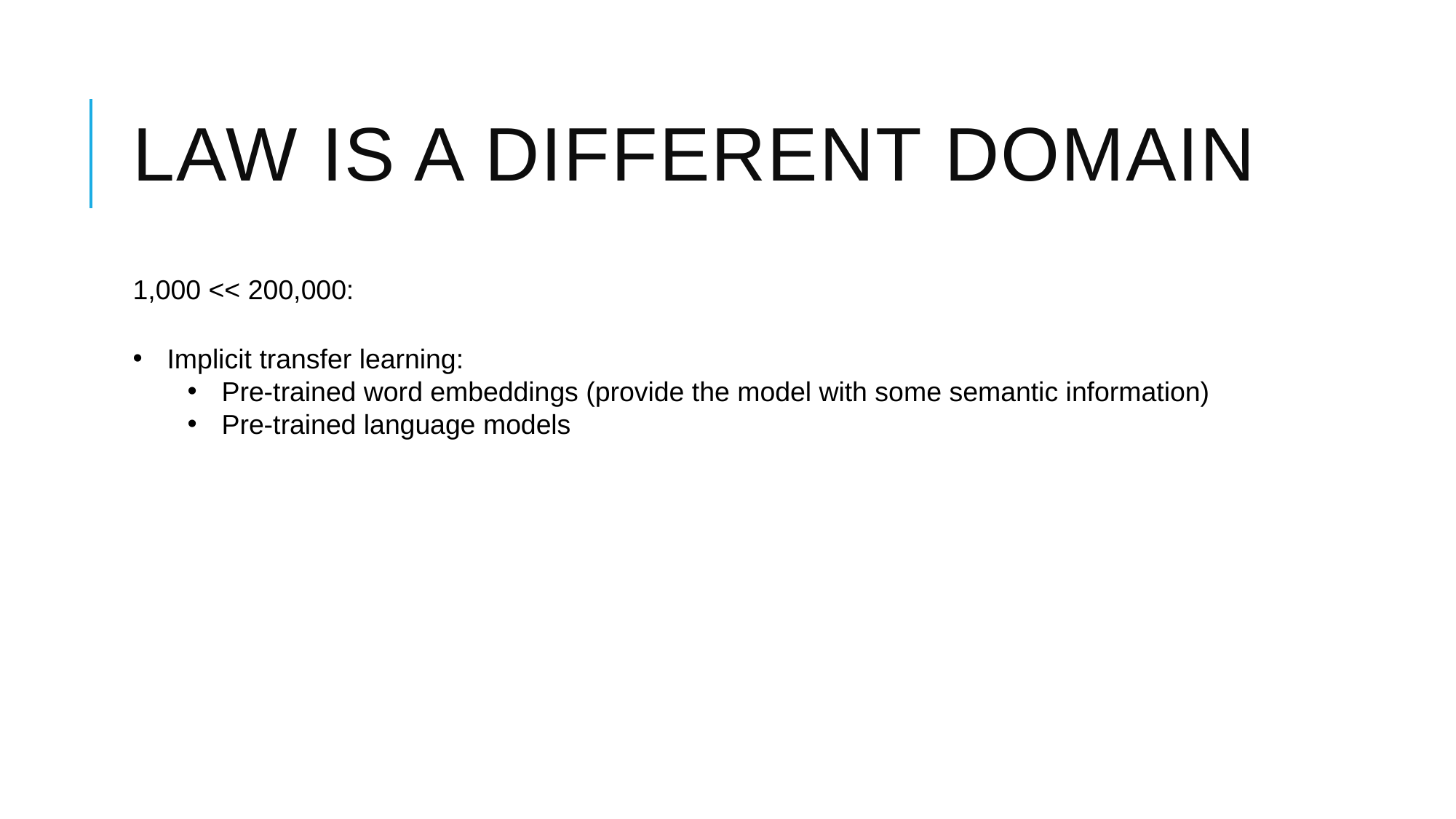

# Law is a different domain
1,000 << 200,000:
Implicit transfer learning:
Pre-trained word embeddings (provide the model with some semantic information)
Pre-trained language models